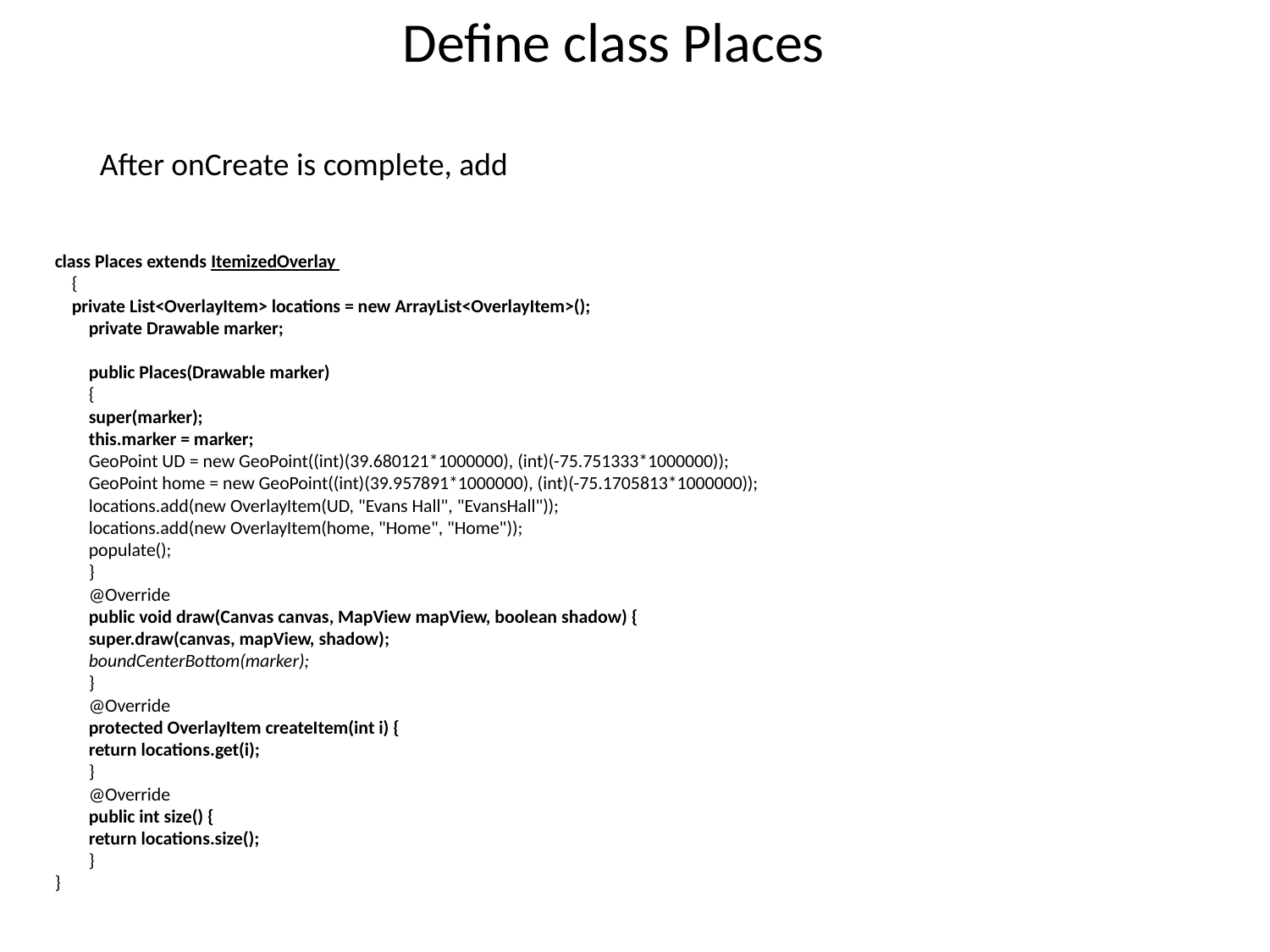

# Define class Places
After onCreate is complete, add
class Places extends ItemizedOverlay
    {
    private List<OverlayItem> locations = new ArrayList<OverlayItem>();
        private Drawable marker;

        public Places(Drawable marker)
        {
        super(marker);
        this.marker = marker;
        GeoPoint UD = new GeoPoint((int)(39.680121*1000000), (int)(-75.751333*1000000));
        GeoPoint home = new GeoPoint((int)(39.957891*1000000), (int)(-75.1705813*1000000));
        locations.add(new OverlayItem(UD, "Evans Hall", "EvansHall"));
        locations.add(new OverlayItem(home, "Home", "Home"));
        populate();
        }
        @Override
        public void draw(Canvas canvas, MapView mapView, boolean shadow) {
        super.draw(canvas, mapView, shadow);
        boundCenterBottom(marker);
        }
        @Override
        protected OverlayItem createItem(int i) {
        return locations.get(i);
        }
        @Override
        public int size() {
        return locations.size();
        }
}